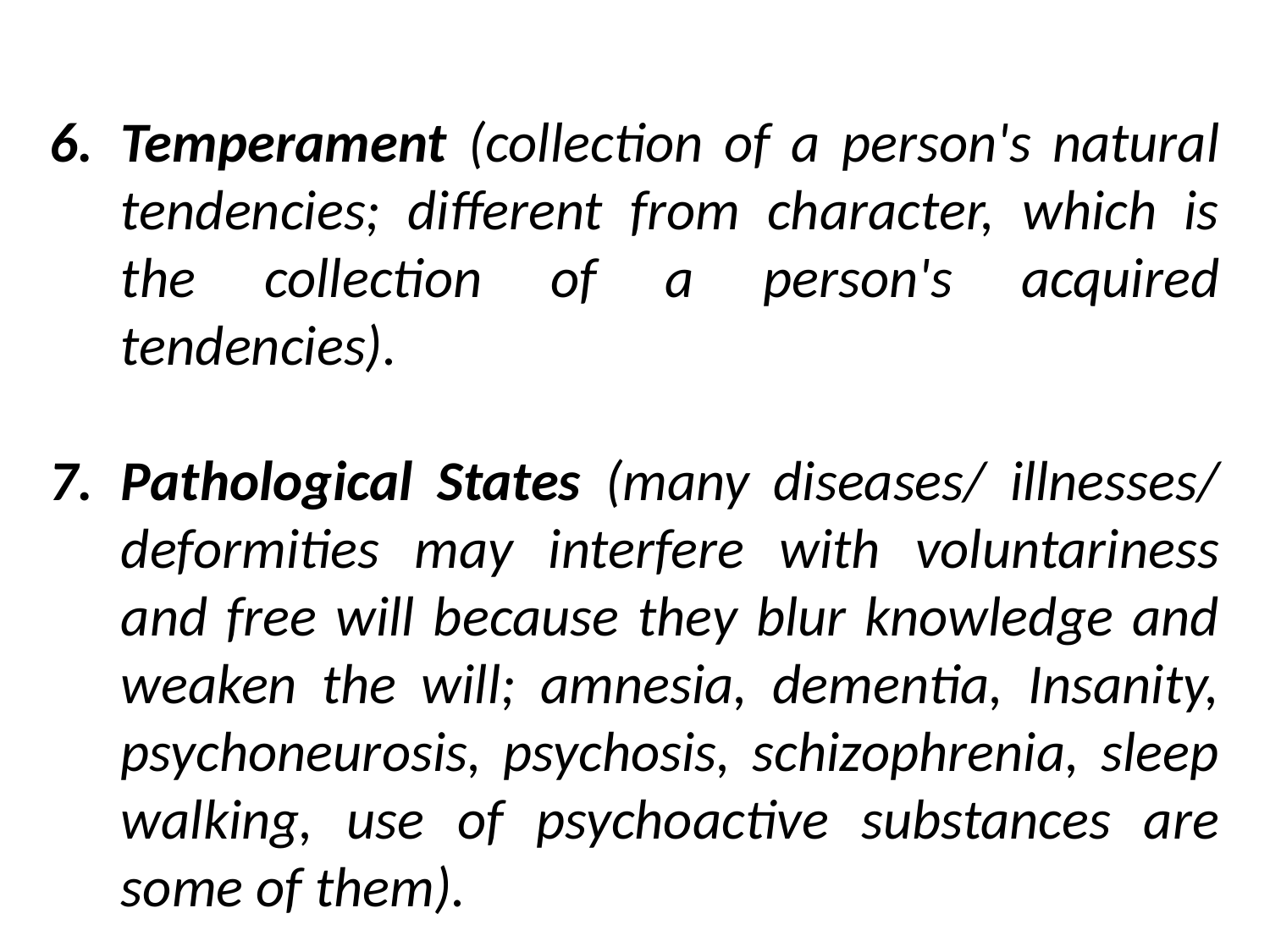

Temperament (collection of a person's natural tendencies; different from character, which is the collection of a person's acquired tendencies).

Pathological States (many diseases/ illnesses/ deformities may interfere with voluntariness and free will because they blur knowledge and weaken the will; amnesia, dementia, Insanity, psychoneurosis, psychosis, schizophrenia, sleep walking, use of psychoactive substances are some of them).